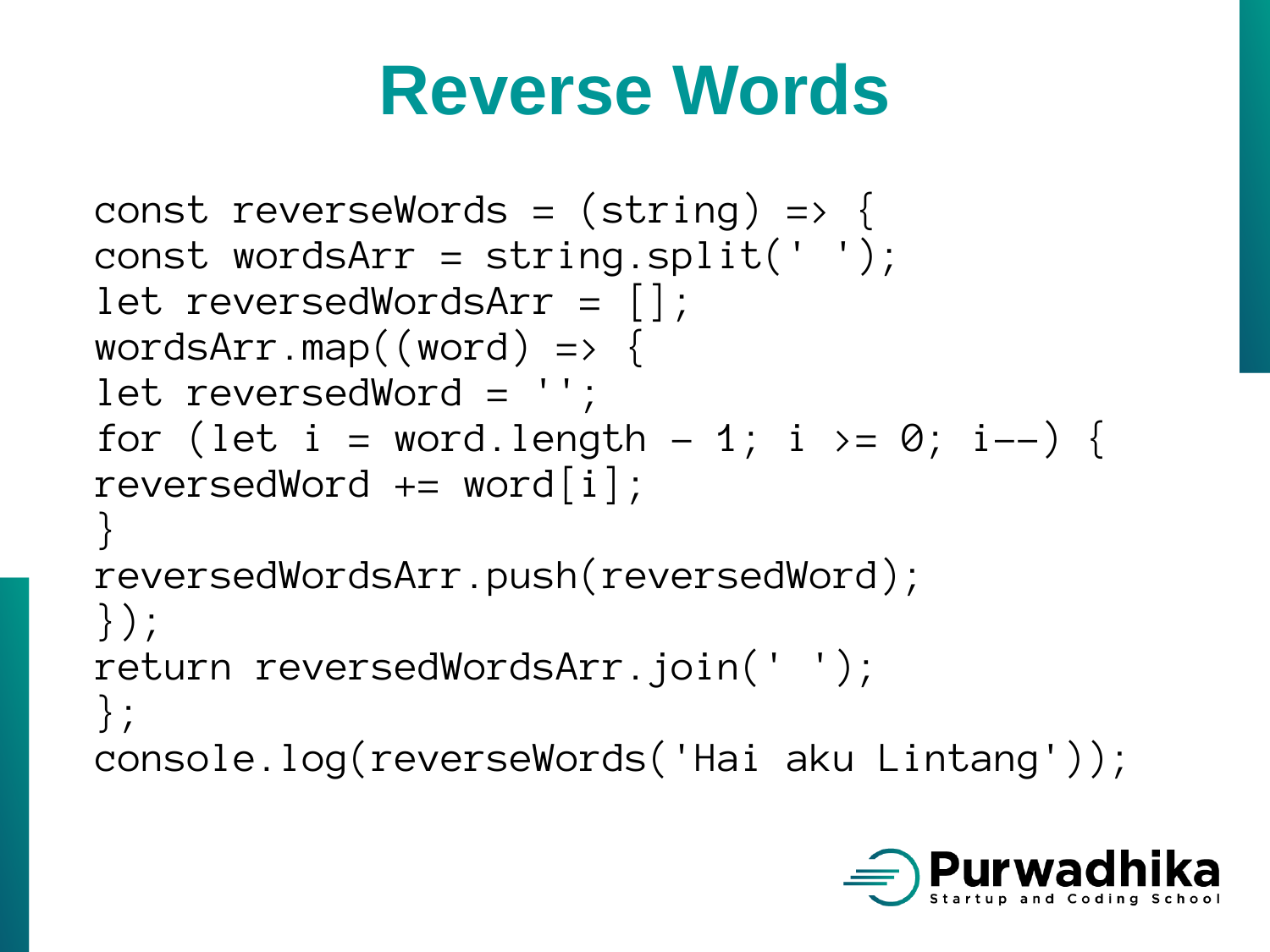

Reverse Words
const reverseWords = (string) => {
const wordsArr = string.split(' ');
let reversedWordsArr = [];
wordsArr.map((word) => {
let reversedWord = '';
for (let i = word.length - 1; i >= 0; i--) {
reversedWord += word[i];
}
reversedWordsArr.push(reversedWord);
});
return reversedWordsArr.join(' ');
};
console.log(reverseWords('Hai aku Lintang'));